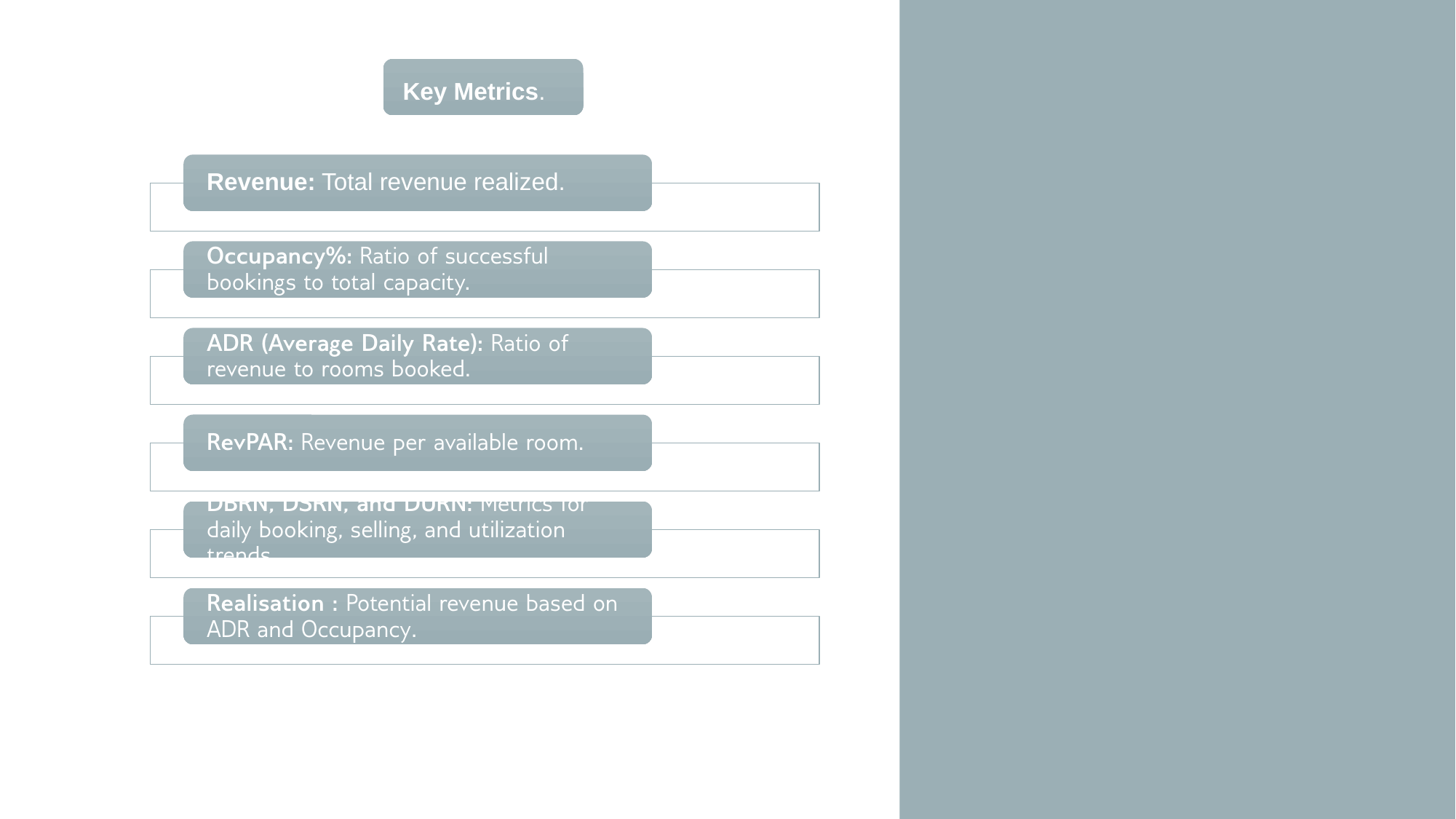

Key Metrics.
Revenue: Total revenue realized.
Occupancy%: Ratio of successful bookings to total capacity.
ADR (Average Daily Rate): Ratio of revenue to rooms booked.
RevPAR: Revenue per available room.
DBRN, DSRN, and DURN: Metrics for daily booking, selling, and utilization trends.
Realisation : Potential revenue based on ADR and Occupancy.